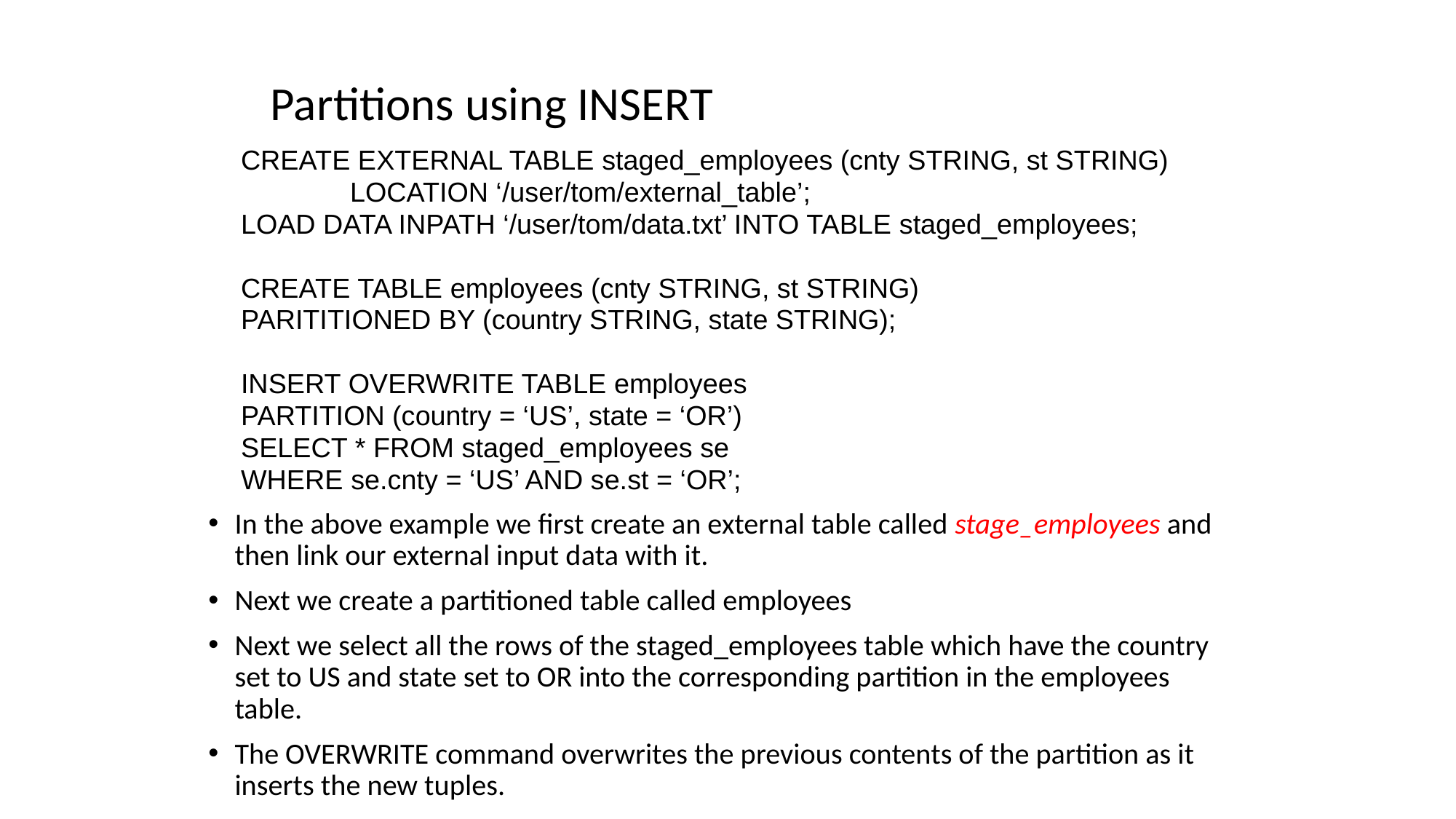

# Partitions using INSERT
CREATE EXTERNAL TABLE staged_employees (cnty STRING, st STRING)
	LOCATION ‘/user/tom/external_table’;
LOAD DATA INPATH ‘/user/tom/data.txt’ INTO TABLE staged_employees;

CREATE TABLE employees (cnty STRING, st STRING)
PARITITIONED BY (country STRING, state STRING);

INSERT OVERWRITE TABLE employees
PARTITION (country = ‘US’, state = ‘OR’)
SELECT * FROM staged_employees se
WHERE se.cnty = ‘US’ AND se.st = ‘OR’;

In the above example we first create an external table called stage_employees and then link our external input data with it.
Next we create a partitioned table called employees
Next we select all the rows of the staged_employees table which have the country set to US and state set to OR into the corresponding partition in the employees table.
The OVERWRITE command overwrites the previous contents of the partition as it inserts the new tuples.